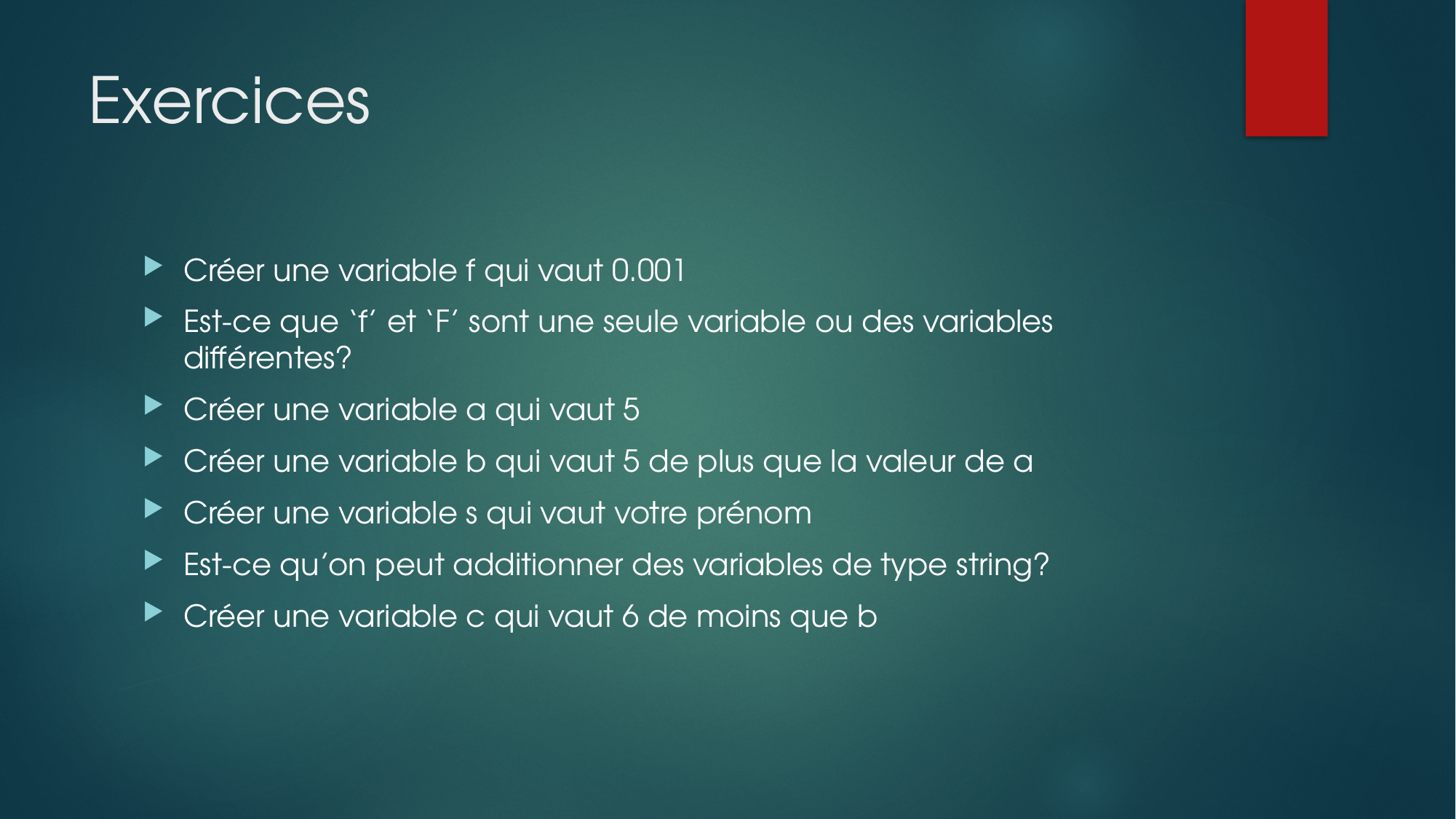

# Exercices
Créer une variable f qui vaut 0.001
Est-ce que ‘f’ et ‘F’ sont une seule variable ou des variables différentes?
Créer une variable a qui vaut 5
Créer une variable b qui vaut 5 de plus que la valeur de a
Créer une variable s qui vaut votre prénom
Est-ce qu’on peut additionner des variables de type string?
Créer une variable c qui vaut 6 de moins que b